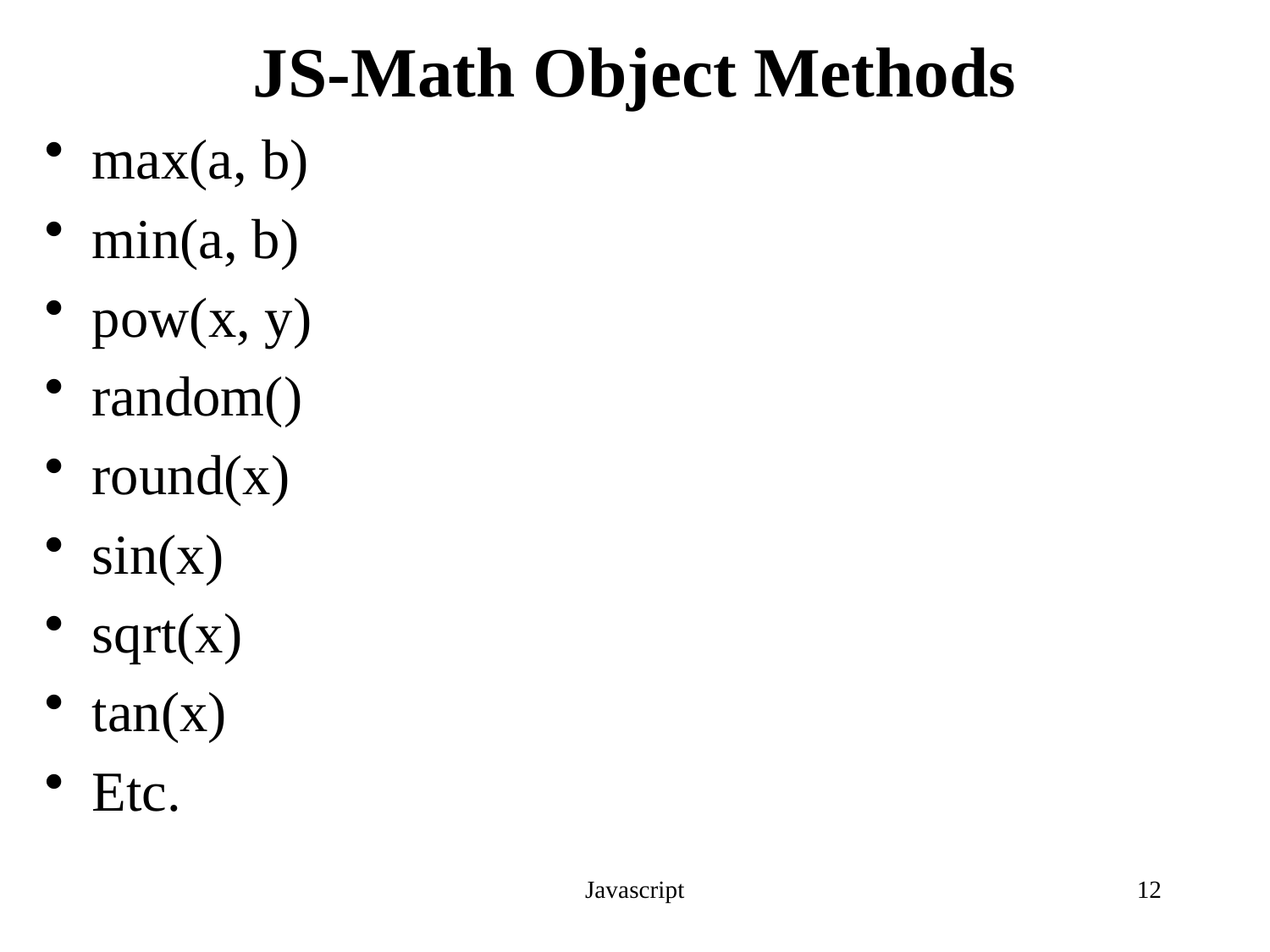

# JS-Math Object Methods
max(a, b)
min(a, b)
pow(x, y)
random()
round(x)
sin(x)
sqrt(x)
tan(x)
Etc.
Javascript
12